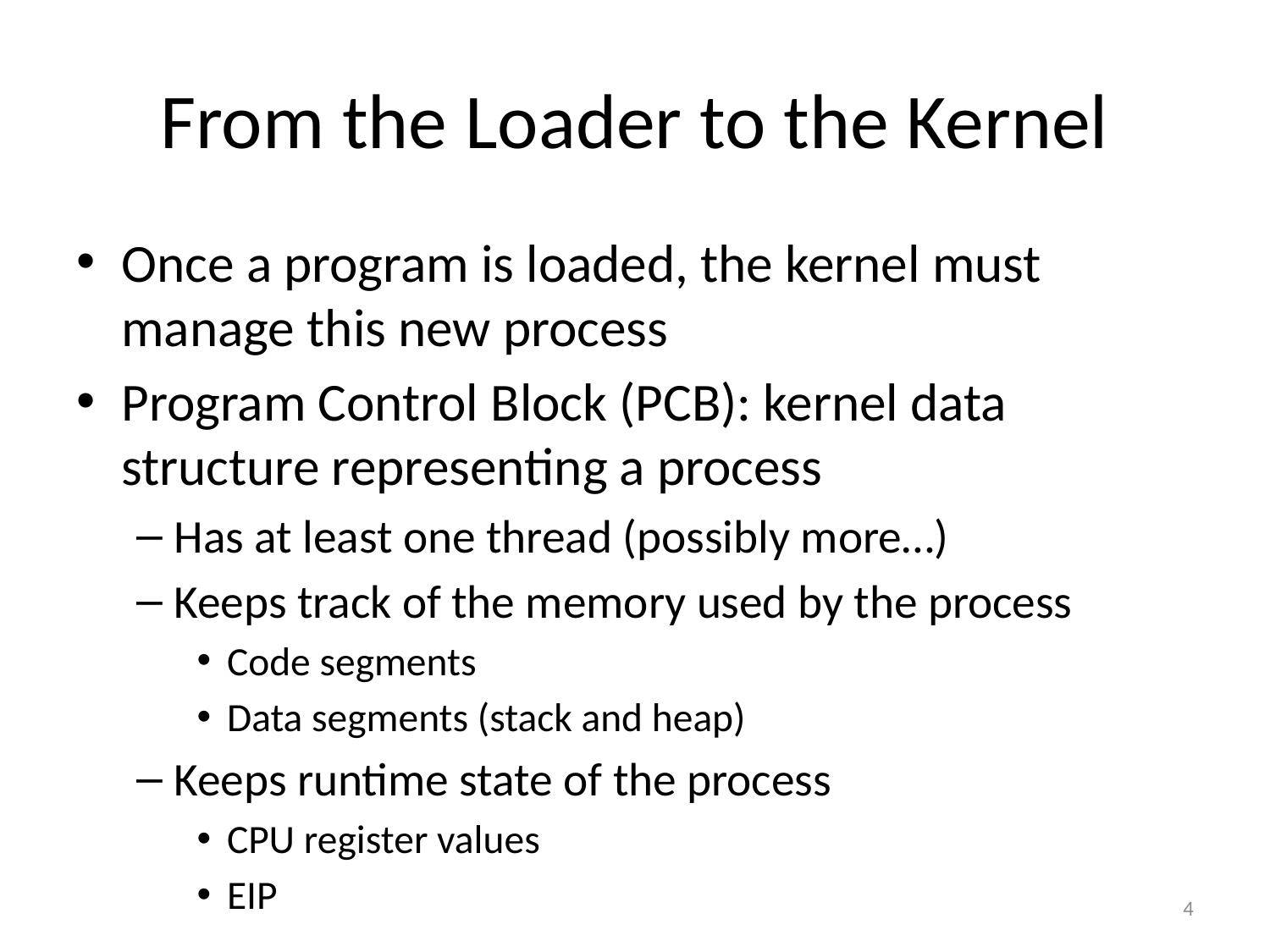

# From the Loader to the Kernel
Once a program is loaded, the kernel must manage this new process
Program Control Block (PCB): kernel data structure representing a process
Has at least one thread (possibly more…)
Keeps track of the memory used by the process
Code segments
Data segments (stack and heap)
Keeps runtime state of the process
CPU register values
EIP
4